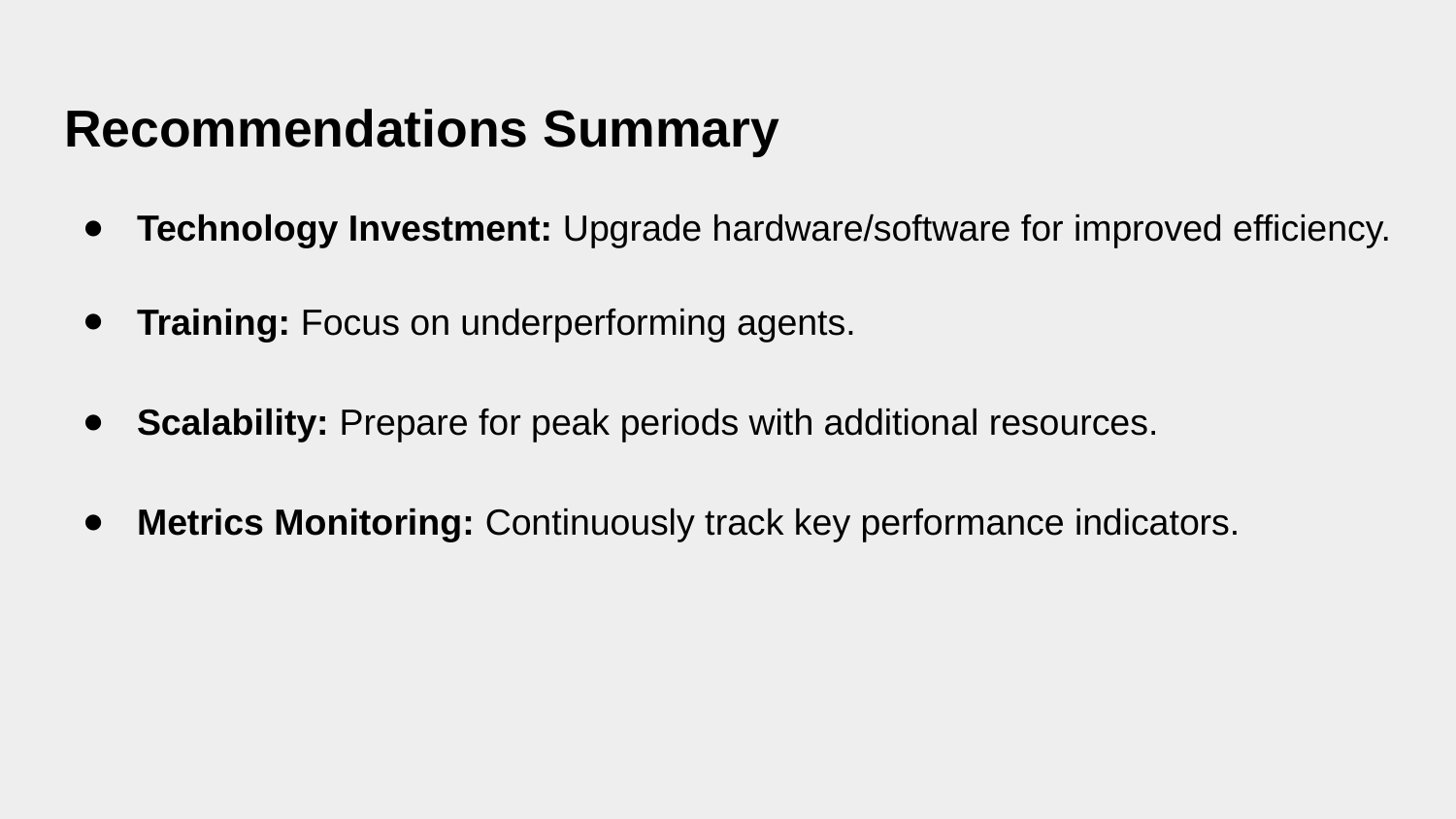

# Recommendations Summary

Technology Investment: Upgrade hardware/software for improved efficiency.
Training: Focus on underperforming agents.
Scalability: Prepare for peak periods with additional resources.
Metrics Monitoring: Continuously track key performance indicators.